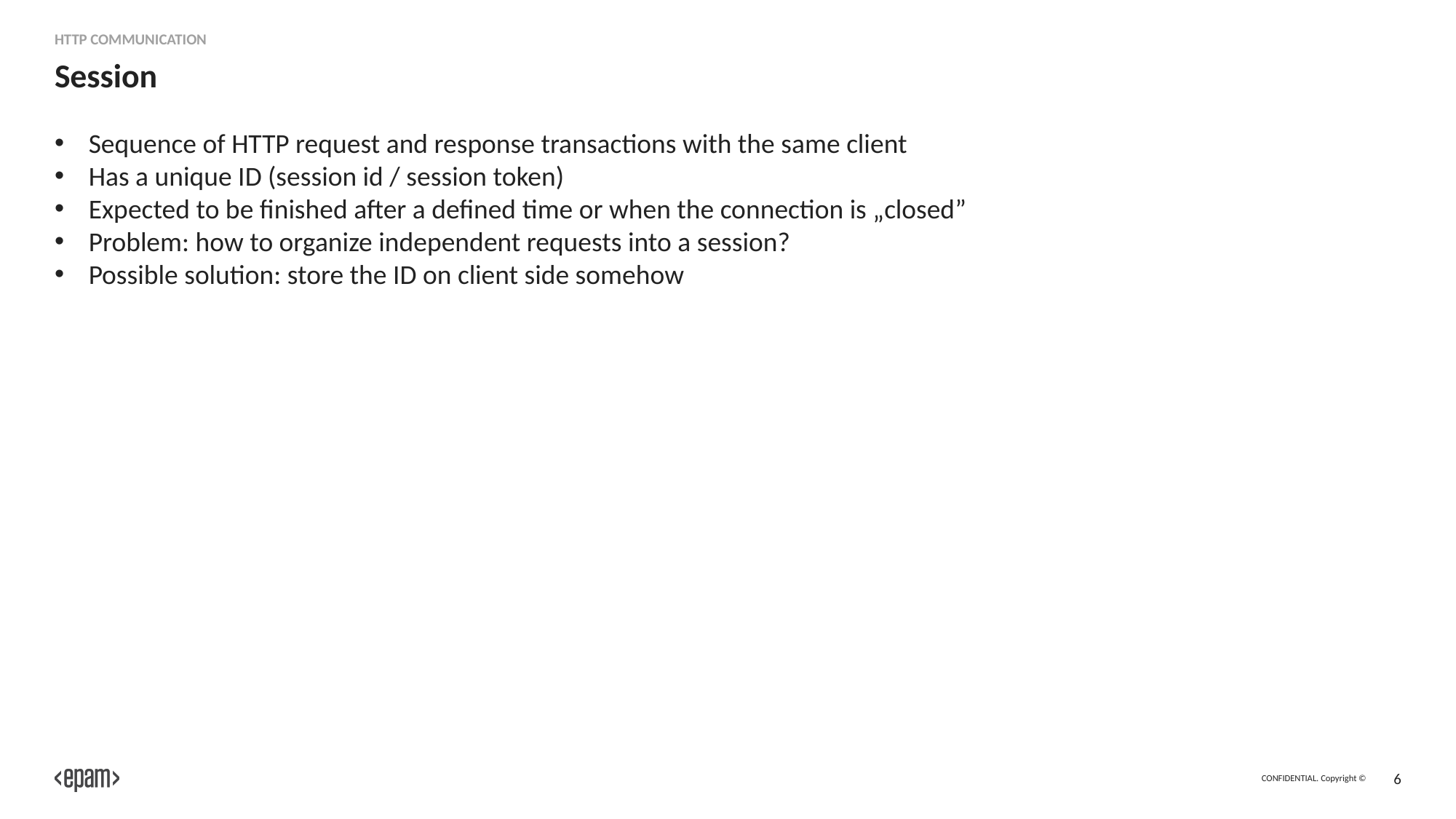

HTTP Communication
# Session
Sequence of HTTP request and response transactions with the same client
Has a unique ID (session id / session token)
Expected to be finished after a defined time or when the connection is „closed”
Problem: how to organize independent requests into a session?
Possible solution: store the ID on client side somehow